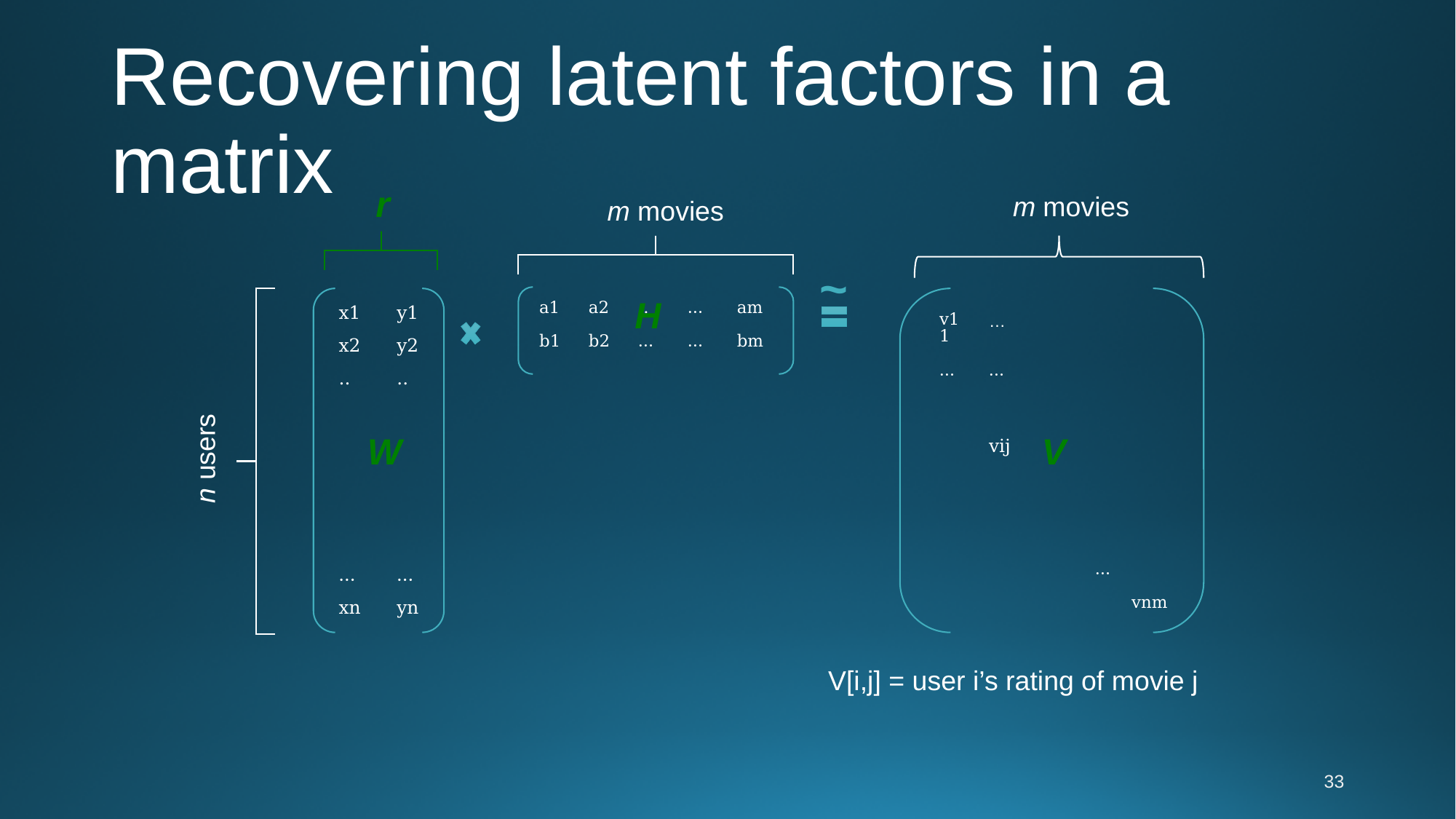

# Recovering latent factors in a matrix

r
m movies
m movies

~

H

| a1 | a2 | .. | … | am |
| --- | --- | --- | --- | --- |
| b1 | b2 | … | … | bm |
| x1 | y1 |
| --- | --- |
| x2 | y2 |
| .. | .. |
|  |  |
|  |  |
|  |  |
|  |  |
|  |  |
| … | … |
| xn | yn |

| v11 | … |  |  |  |
| --- | --- | --- | --- | --- |
| … | … |  |  |  |

|  |  |  |  |  |
| --- | --- | --- | --- | --- |
|  | vij |  |  |  |
W
V
n users
|  |  |  | … |  |
| --- | --- | --- | --- | --- |
|  |  |  |  | vnm |
V[i,j] = user i’s rating of movie j
33